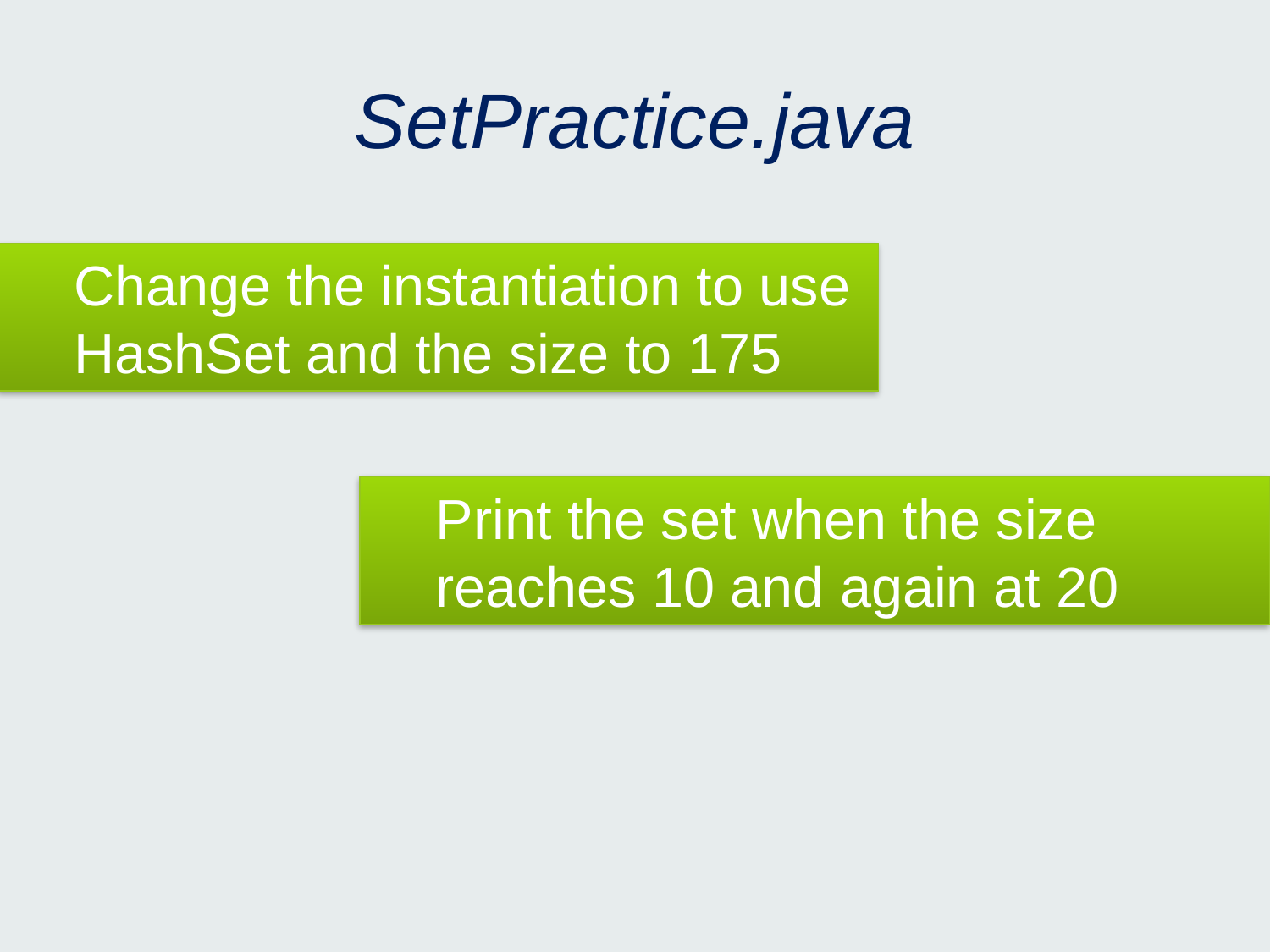

# SetPractice.java
Change the instantiation to use HashSet and the size to 175
Print the set when the size reaches 10 and again at 20